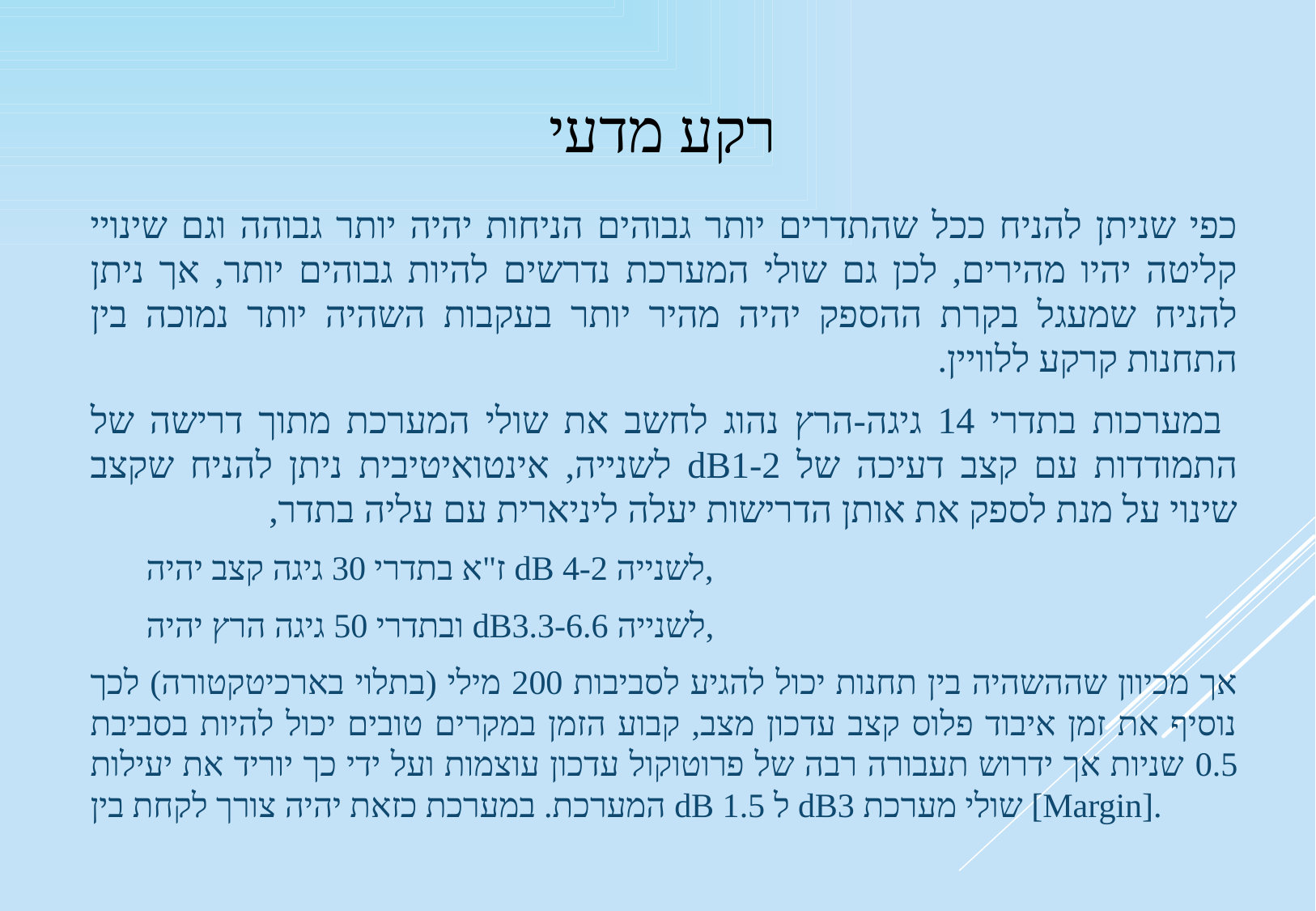

# רקע מדעי
כפי שניתן להניח ככל שהתדרים יותר גבוהים הניחות יהיה יותר גבוהה וגם שינויי קליטה יהיו מהירים, לכן גם שולי המערכת נדרשים להיות גבוהים יותר, אך ניתן להניח שמעגל בקרת ההספק יהיה מהיר יותר בעקבות השהיה יותר נמוכה בין התחנות קרקע ללוויין.
 במערכות בתדרי 14 גיגה-הרץ נהוג לחשב את שולי המערכת מתוך דרישה של התמודדות עם קצב דעיכה של dB1-2 לשנייה, אינטואיטיבית ניתן להניח שקצב שינוי על מנת לספק את אותן הדרישות יעלה ליניארית עם עליה בתדר,
ז"א בתדרי 30 גיגה קצב יהיה dB 4-2 לשנייה,
ובתדרי 50 גיגה הרץ יהיה dB3.3-6.6 לשנייה,
אך מכיוון שההשהיה בין תחנות יכול להגיע לסביבות 200 מילי (בתלוי בארכיטקטורה) לכך נוסיף את זמן איבוד פלוס קצב עדכון מצב, קבוע הזמן במקרים טובים יכול להיות בסביבת 0.5 שניות אך ידרוש תעבורה רבה של פרוטוקול עדכון עוצמות ועל ידי כך יוריד את יעילות המערכת. במערכת כזאת יהיה צורך לקחת בין dB 1.5 ל dB3 שולי מערכת [Margin].